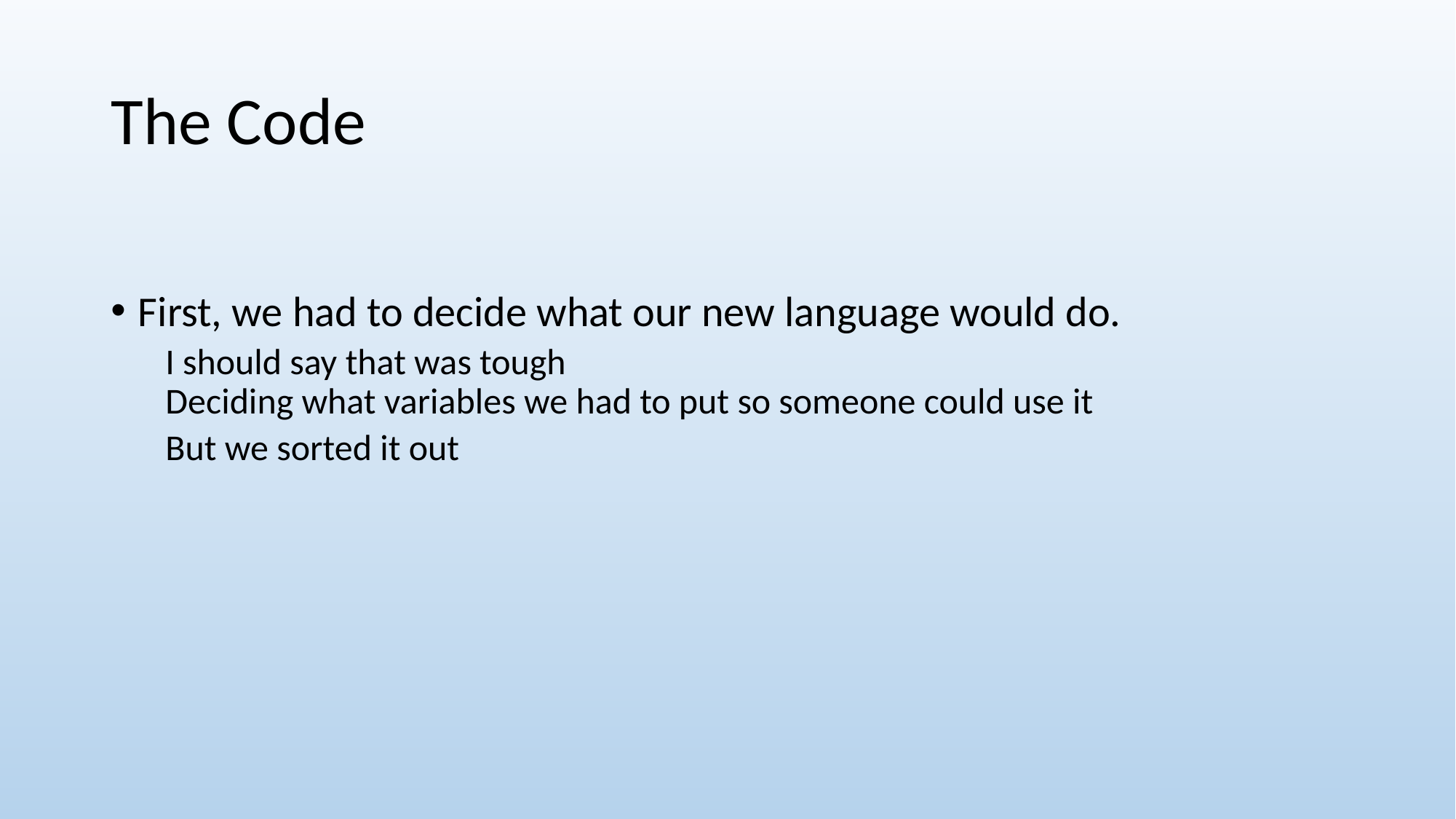

# The Code

First, we had to decide what our new language would do.
I should say that was tough
Deciding what variables we had to put so someone could use it
But we sorted it out